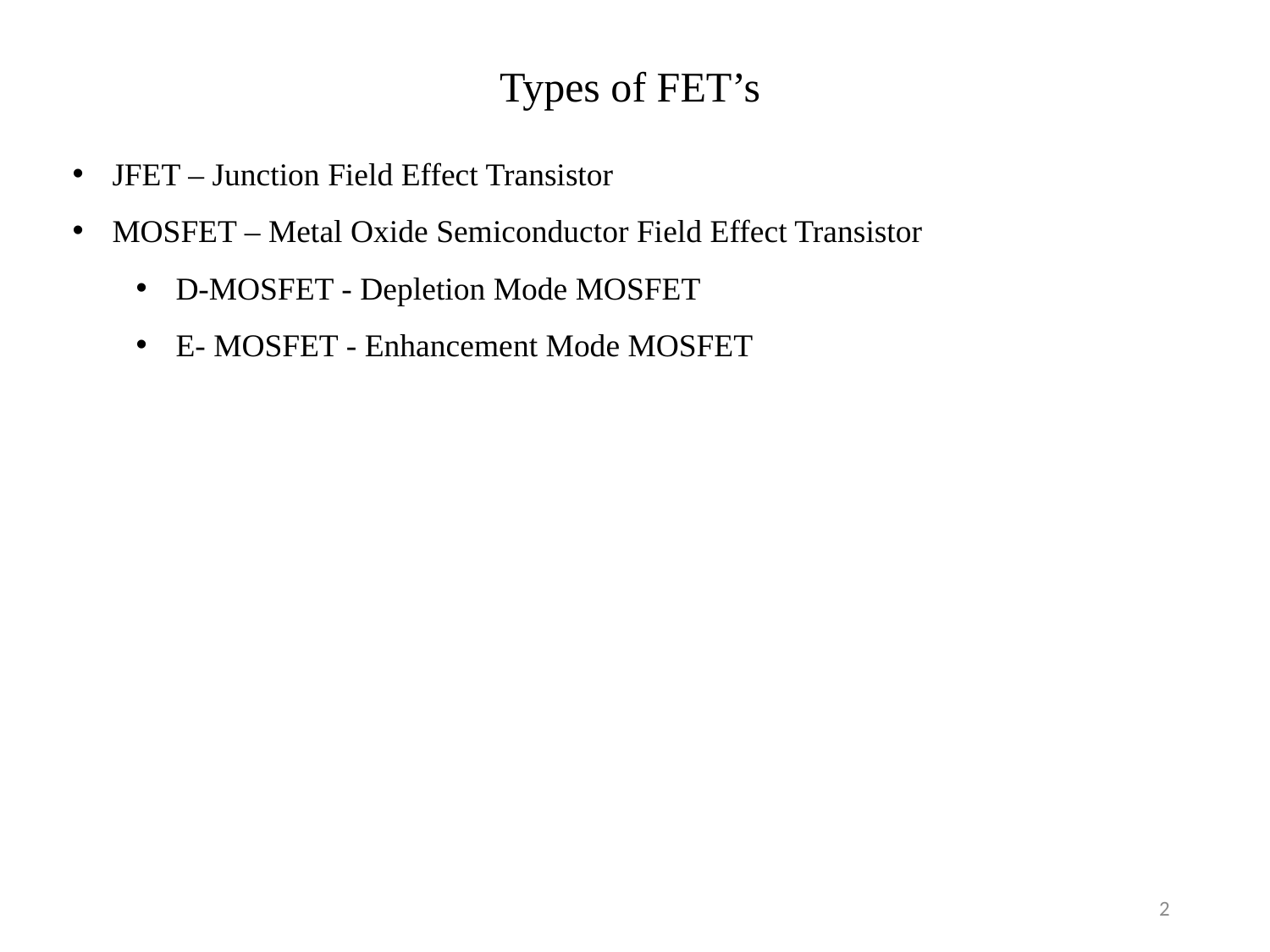

Types of FET’s
JFET – Junction Field Effect Transistor
MOSFET – Metal Oxide Semiconductor Field Effect Transistor
D-MOSFET - Depletion Mode MOSFET
E- MOSFET - Enhancement Mode MOSFET

2